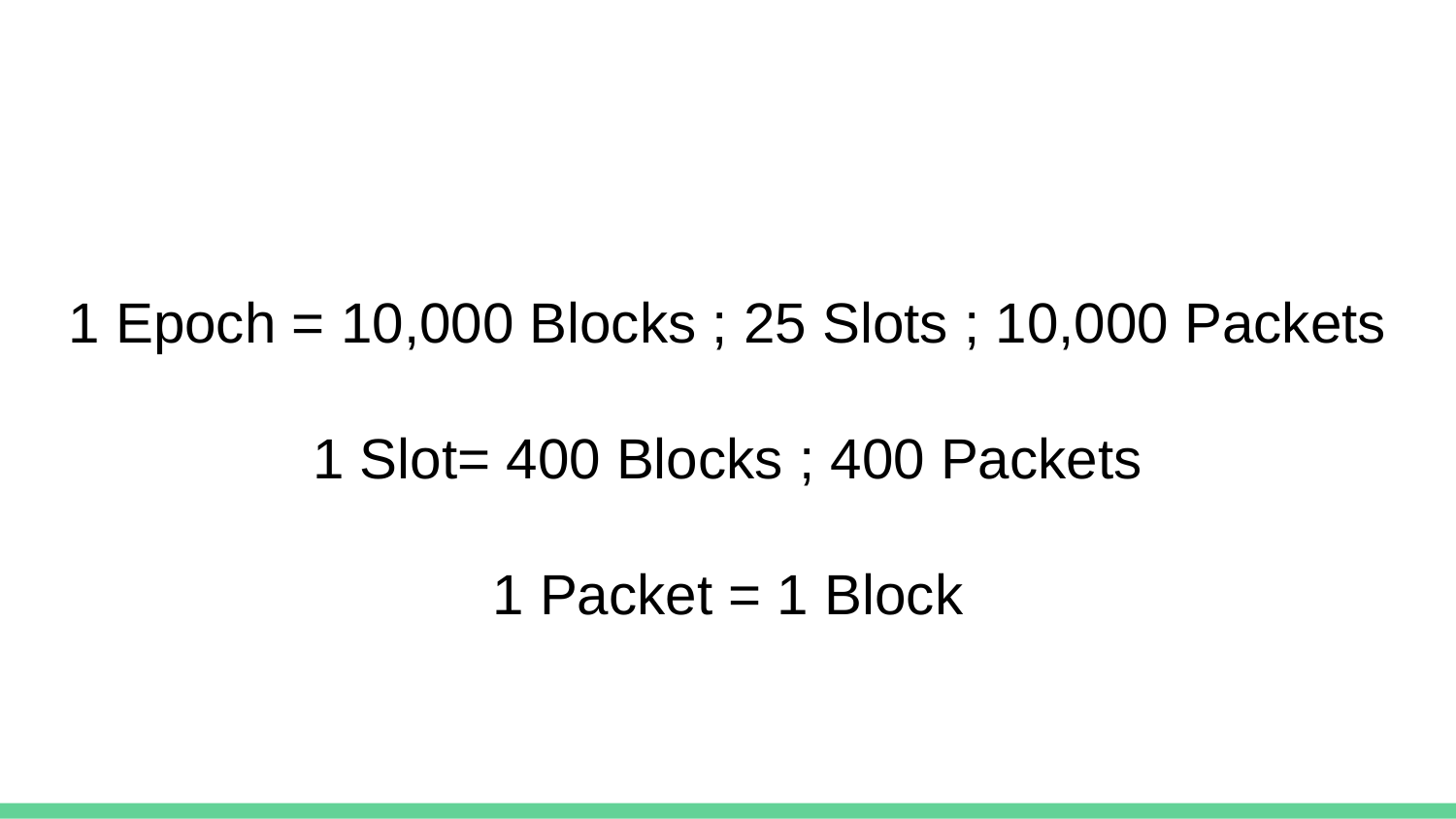

1 Epoch = 10,000 Blocks ; 25 Slots ; 10,000 Packets
1 Slot= 400 Blocks ; 400 Packets
1 Packet = 1 Block